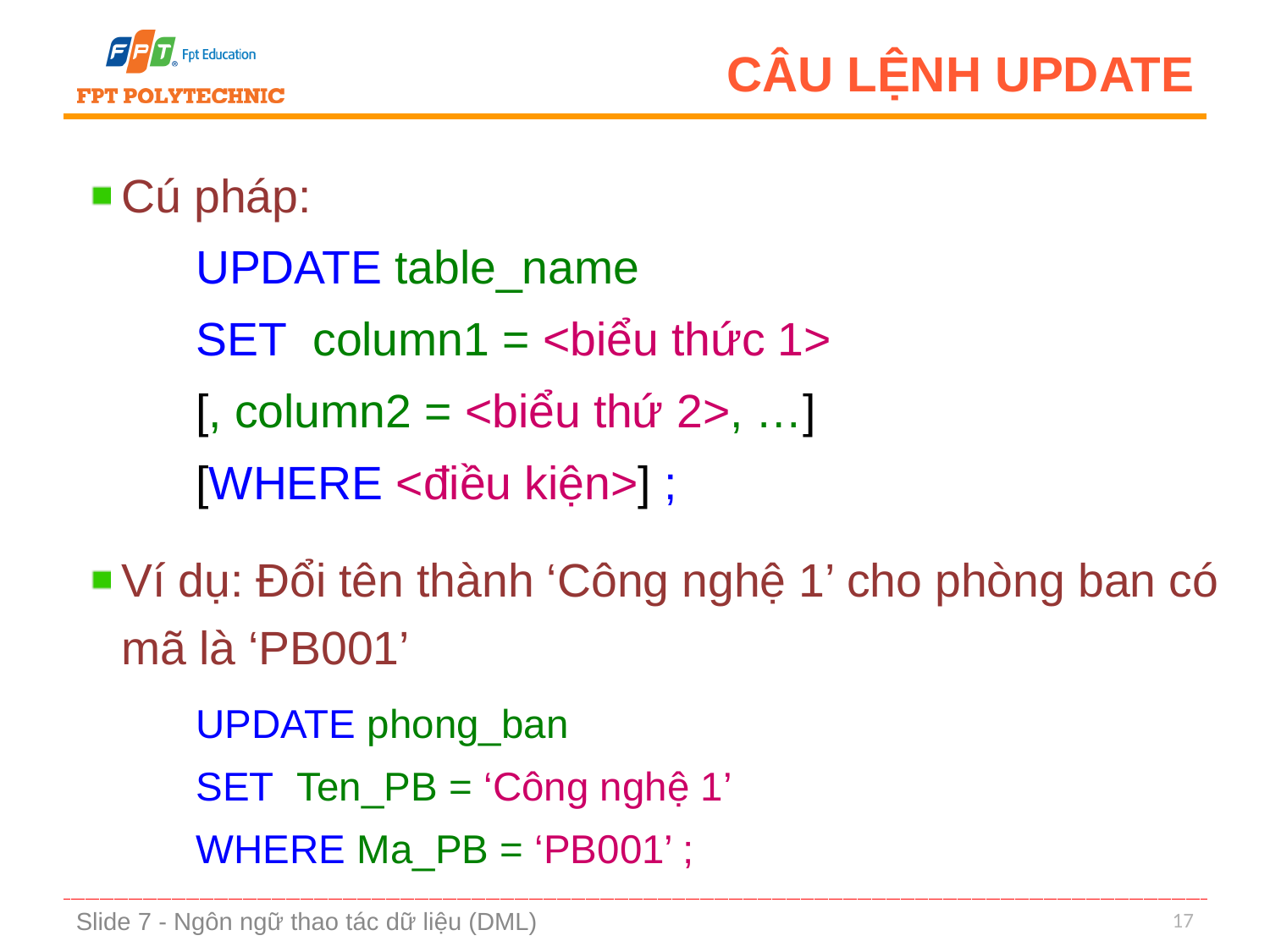

# Câu lệnh update
Cú pháp:
UPDATE table_name
	SET  column1 = <biểu thức 1>
		[, column2 = <biểu thứ 2>, …]
	[WHERE <điều kiện>] ;
Ví dụ: Đổi tên thành ‘Công nghệ 1’ cho phòng ban có mã là ‘PB001’
UPDATE phong_ban
	SET  Ten_PB = ‘Công nghệ 1’
WHERE Ma_PB = ‘PB001’ ;
17